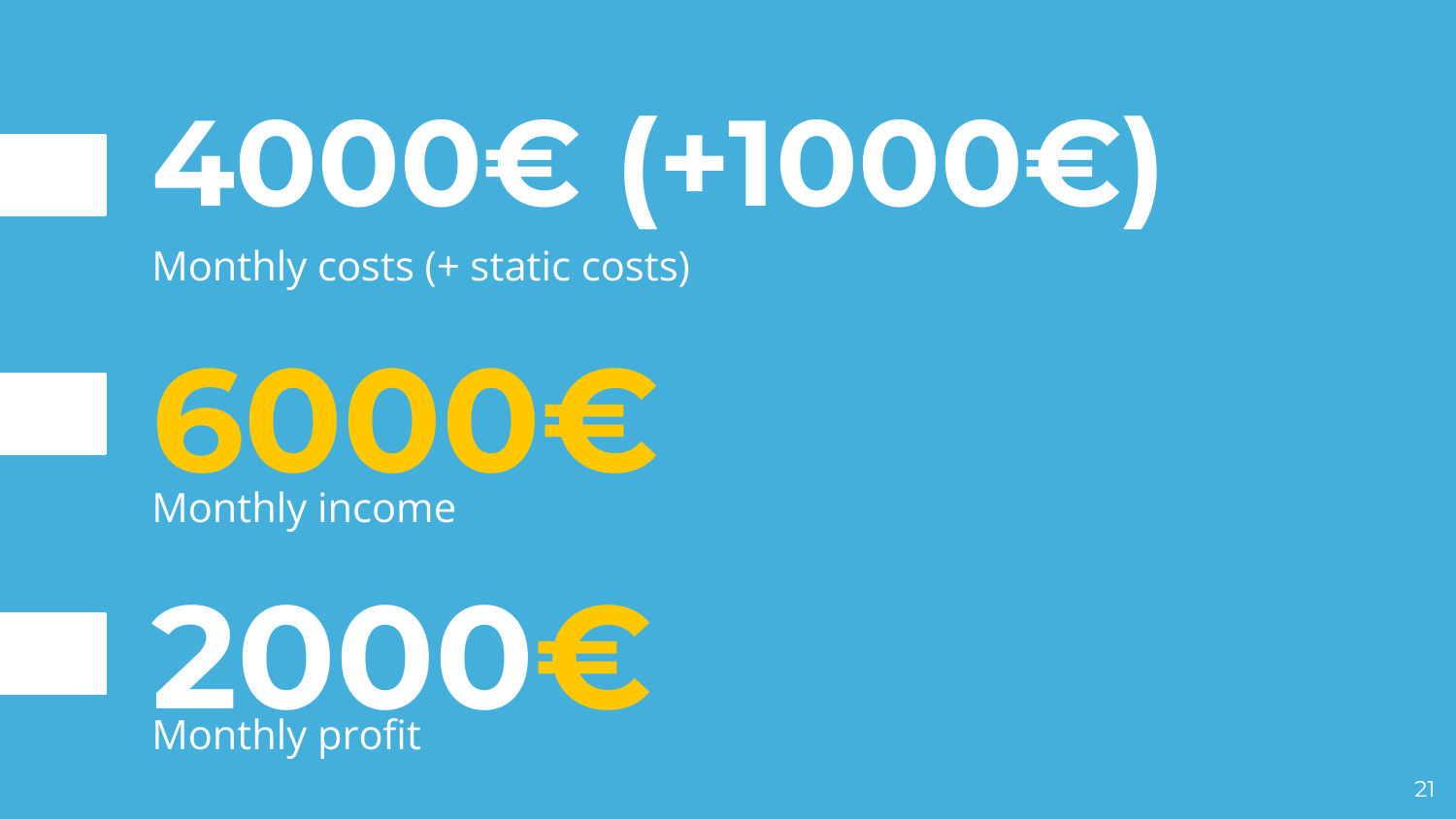

4000€ (+1000€)

Monthly costs (+ static costs)
6000€

Monthly income
2000€

Monthly profit
21